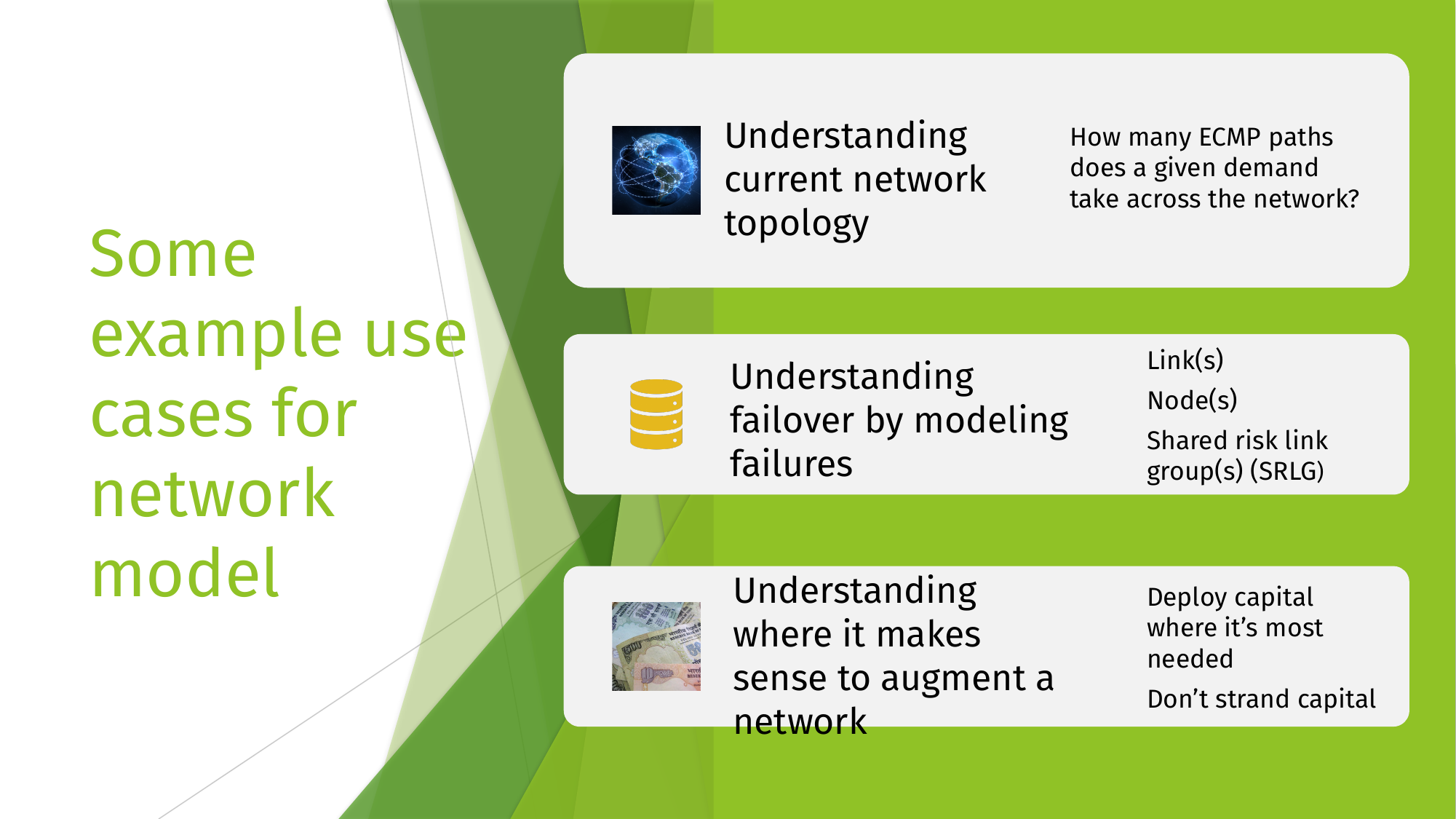

Understanding current network topology
How many ECMP paths does a given demand take across the network?
Understanding failover by modeling failures
Link(s)
Node(s)
Shared risk link group(s) (SRLG)
Understanding where it makes sense to augment a network
Deploy capital where it’s most needed
Don’t strand capital
# Some example use cases for network model